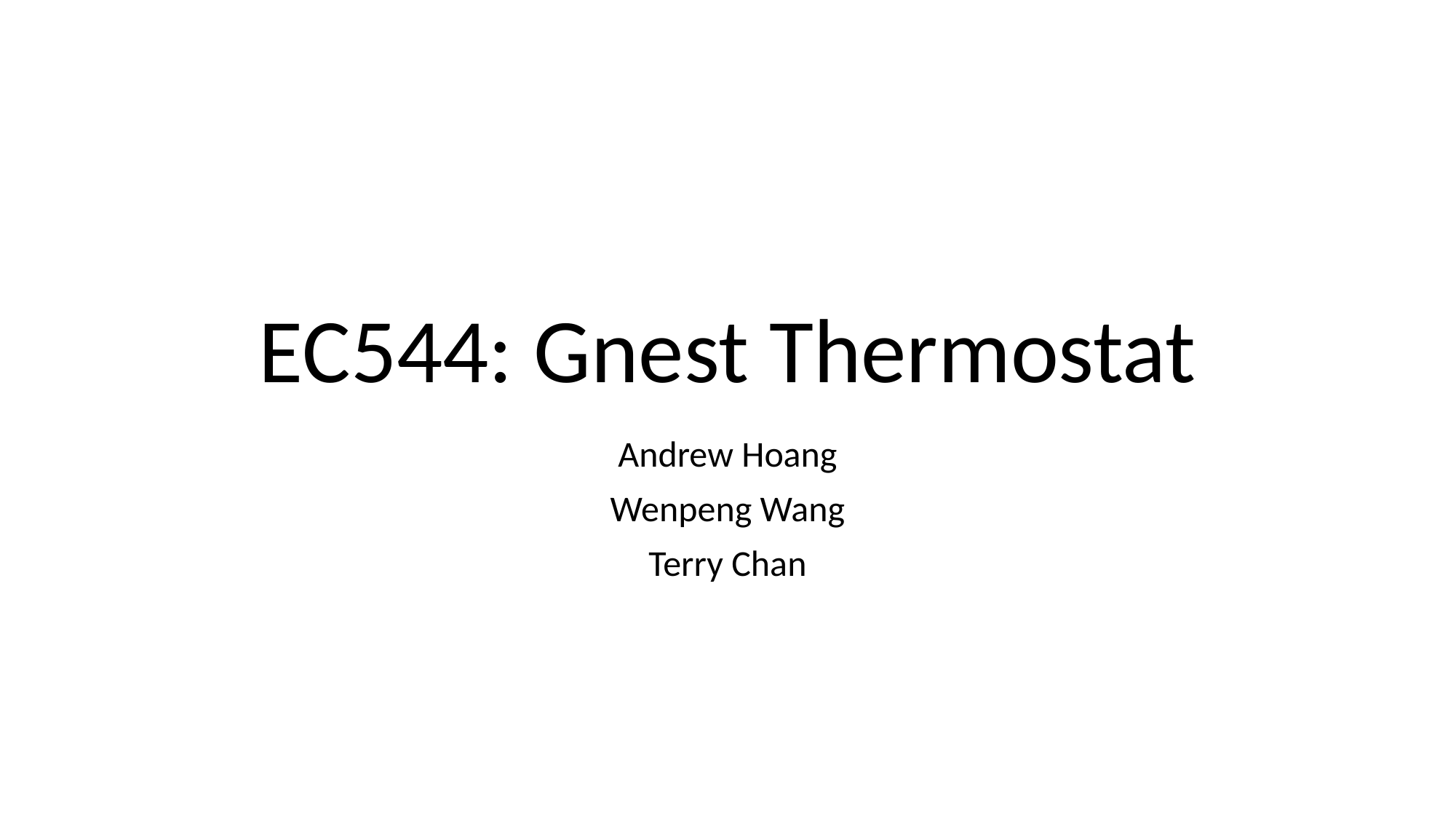

# EC544: Gnest Thermostat
Andrew Hoang
Wenpeng Wang
Terry Chan